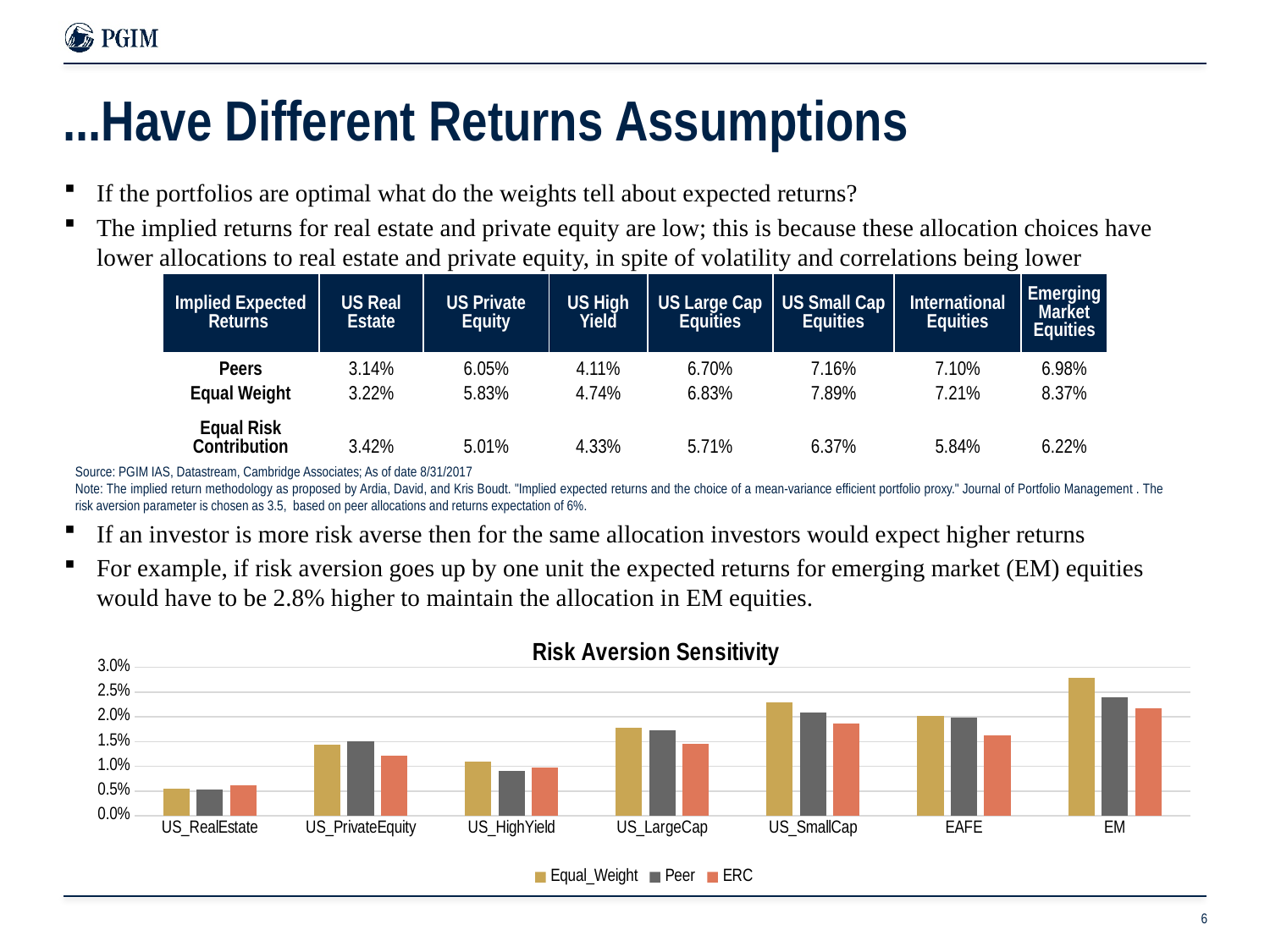

# ...Have Different Returns Assumptions
If the portfolios are optimal what do the weights tell about expected returns?
The implied returns for real estate and private equity are low; this is because these allocation choices have lower allocations to real estate and private equity, in spite of volatility and correlations being lower

If an investor is more risk averse then for the same allocation investors would expect higher returns
For example, if risk aversion goes up by one unit the expected returns for emerging market (EM) equities would have to be 2.8% higher to maintain the allocation in EM equities.

| Implied Expected Returns | US Real Estate | US Private Equity | US High Yield | US Large Cap Equities | US Small Cap Equities | International Equities | Emerging Market Equities |
| --- | --- | --- | --- | --- | --- | --- | --- |
| Peers | 3.14% | 6.05% | 4.11% | 6.70% | 7.16% | 7.10% | 6.98% |
| Equal Weight | 3.22% | 5.83% | 4.74% | 6.83% | 7.89% | 7.21% | 8.37% |
| Equal Risk Contribution | 3.42% | 5.01% | 4.33% | 5.71% | 6.37% | 5.84% | 6.22% |
Source: PGIM IAS, Datastream, Cambridge Associates; As of date 8/31/2017
Note: The implied return methodology as proposed by Ardia, David, and Kris Boudt. "Implied expected returns and the choice of a mean-variance efficient portfolio proxy." Journal of Portfolio Management . The risk aversion parameter is chosen as 3.5,  based on peer allocations and returns expectation of 6%.

### Chart: Risk Aversion Sensitivity

| Category | Equal_Weight | Peer | ERC |
|---|---|---|---|
| US_RealEstate | 0.005548 | 0.005313 | 0.006116 |
| US_PrivateEquity | 0.014428 | 0.015042 | 0.012081 |
| US_HighYield | 0.010902 | 0.009095 | 0.009712 |
| US_LargeCap | 0.017735 | 0.01736 | 0.014547 |
| US_SmallCap | 0.022991 | 0.020898 | 0.018628 |
| EAFE | 0.020227 | 0.019908 | 0.016314 |
| EM | 0.027899 | 0.023934 | 0.021748 |
6